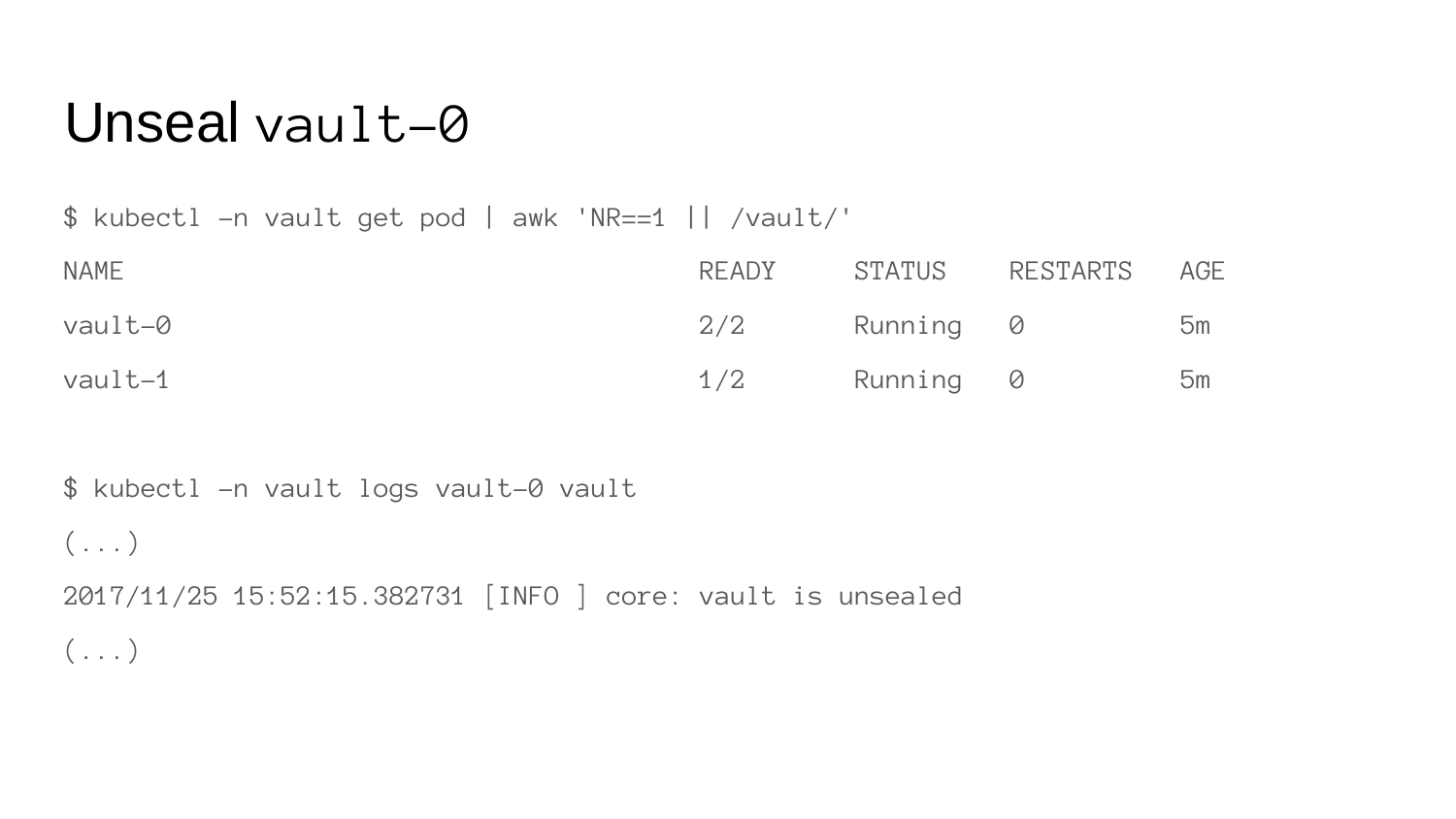

# Unseal vault-0
$ kubectl -n vault get pod | awk 'NR==1 || /vault/'
NAME                                     READY     STATUS    RESTARTS   AGE
vault-0                                  2/2       Running   0          5m
vault-1                                  1/2       Running   0          5m

$ kubectl -n vault logs vault-0 vault
(...)
2017/11/25 15:52:15.382731 [INFO ] core: vault is unsealed
(...)